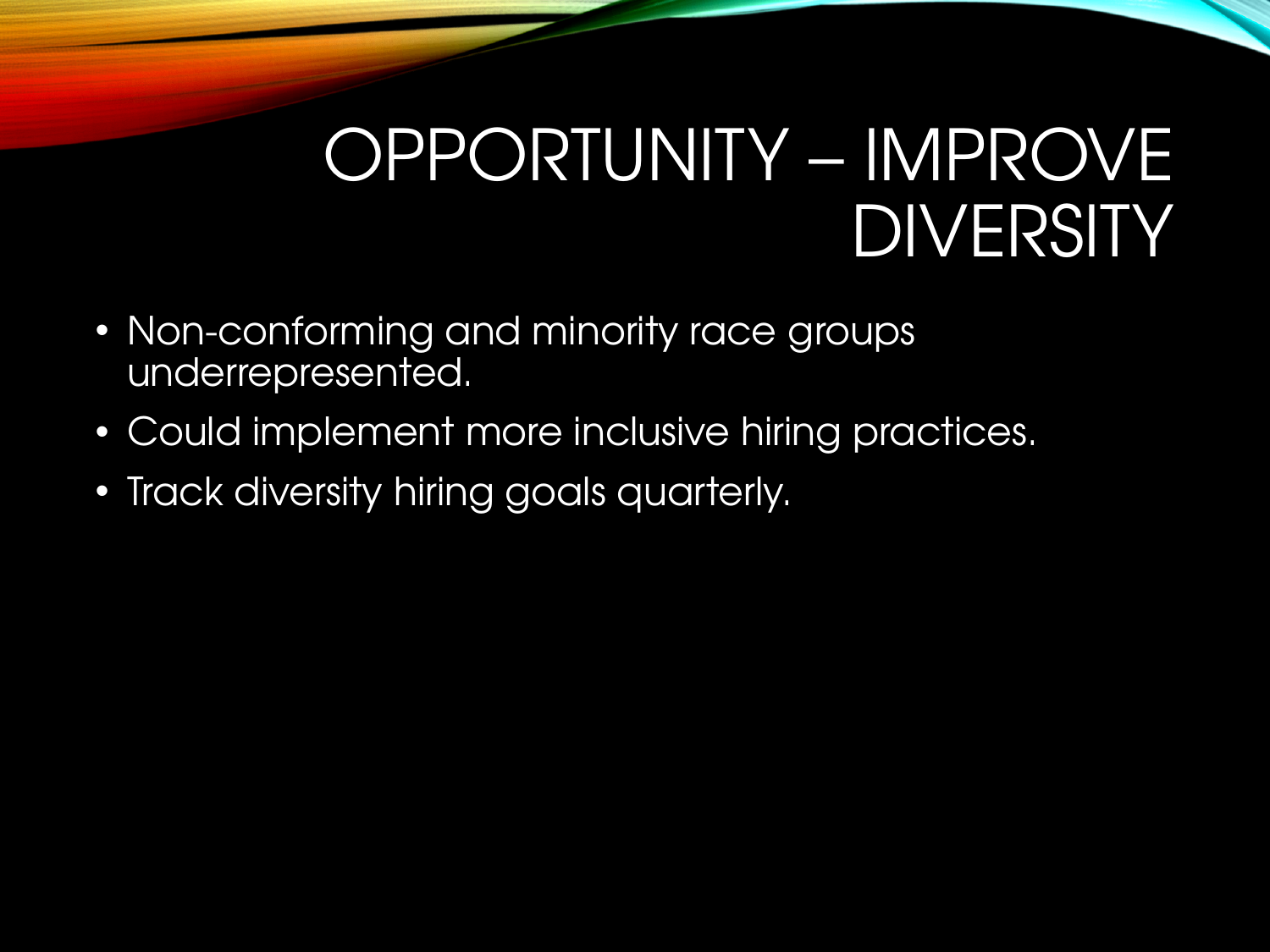

# Opportunity – Improve Diversity
Non-conforming and minority race groups underrepresented.
Could implement more inclusive hiring practices.
Track diversity hiring goals quarterly.